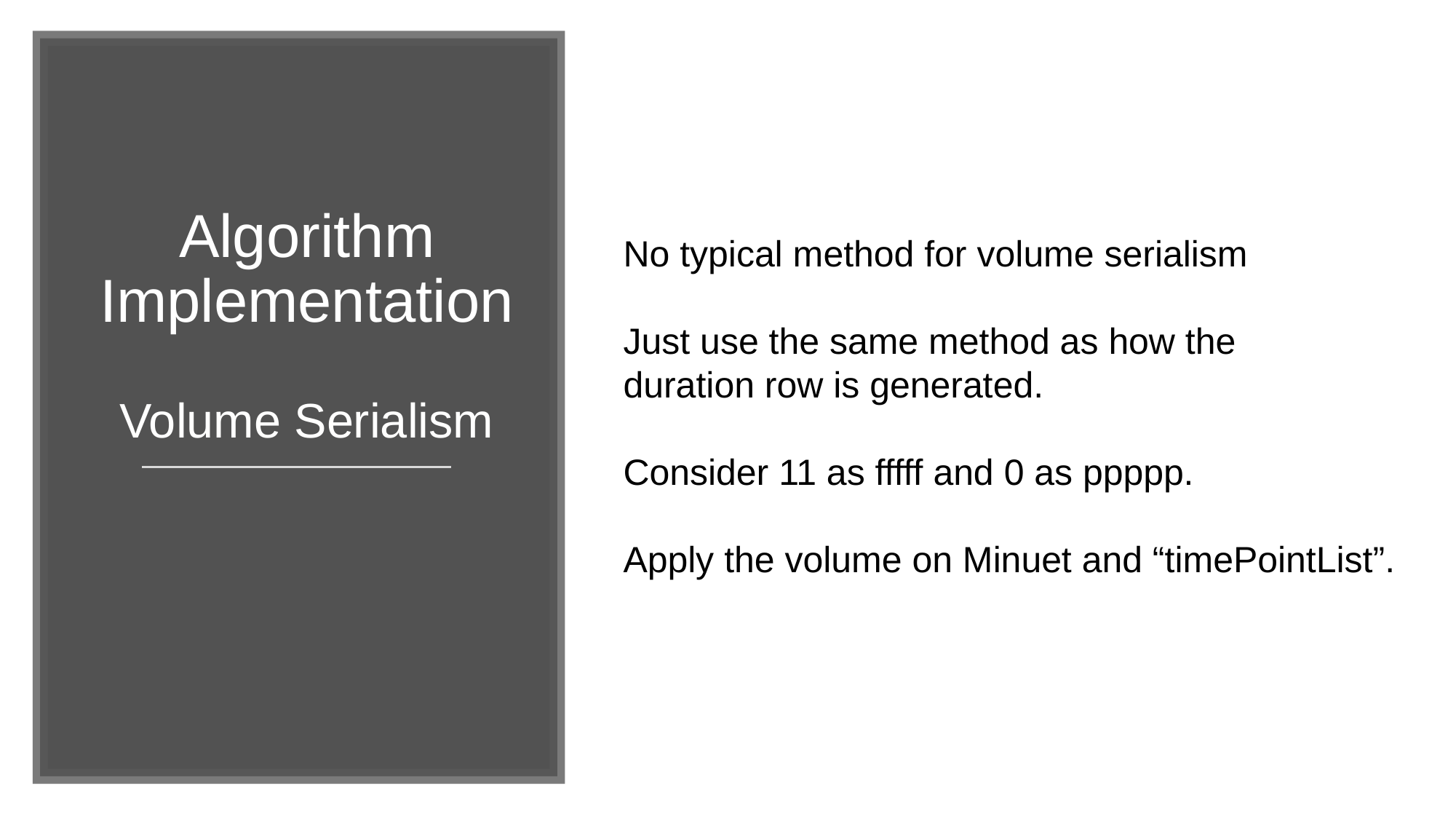

# Algorithm Implementation Volume Serialism
No typical method for volume serialism

Just use the same method as how the
duration row is generated.

Consider 11 as fffff and 0 as ppppp.

Apply the volume on Minuet and “timePointList”.